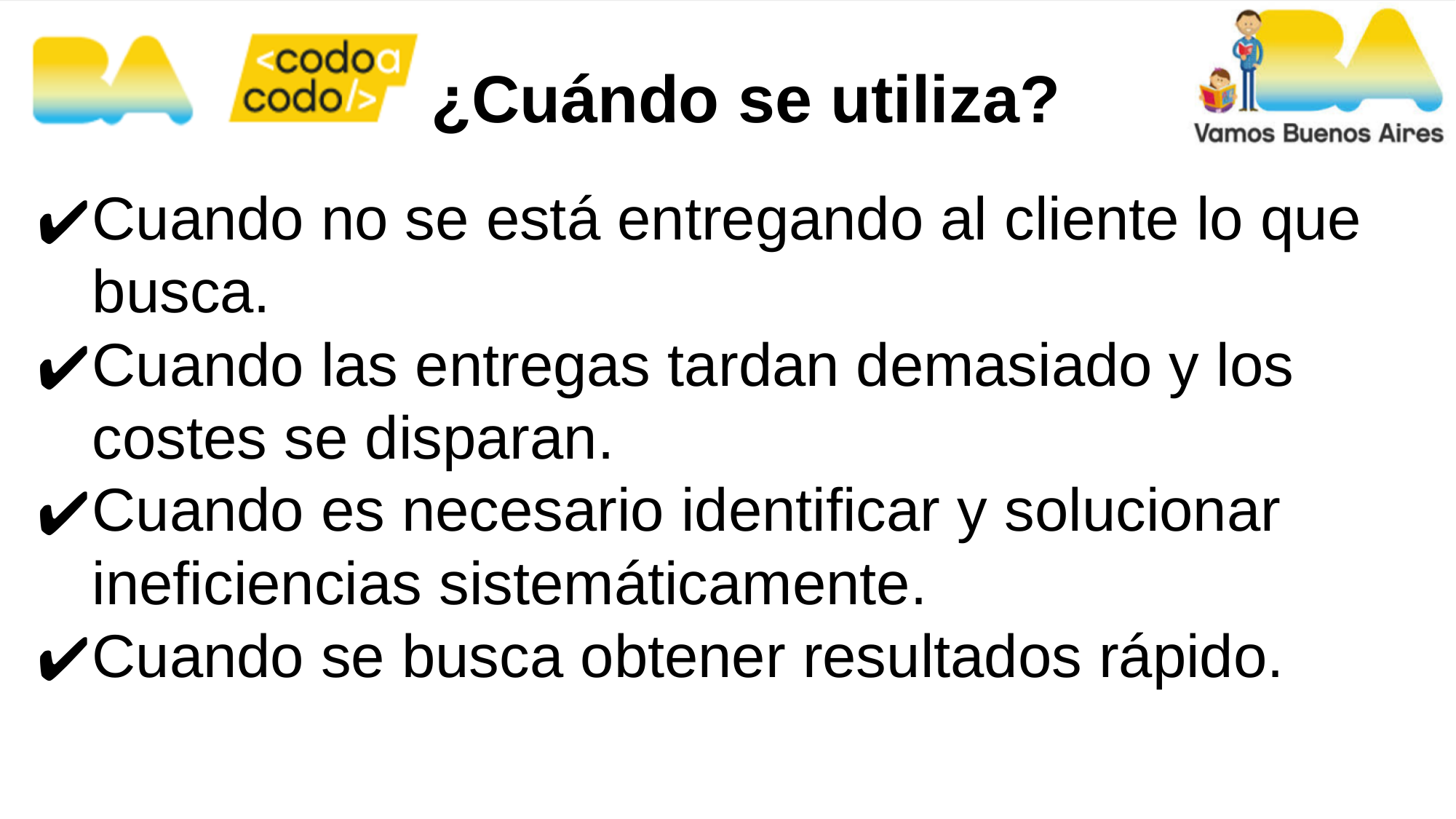

¿Cuándo se utiliza?
Cuando no se está entregando al cliente lo que busca.
Cuando las entregas tardan demasiado y los costes se disparan.
Cuando es necesario identificar y solucionar ineficiencias sistemáticamente.
Cuando se busca obtener resultados rápido.